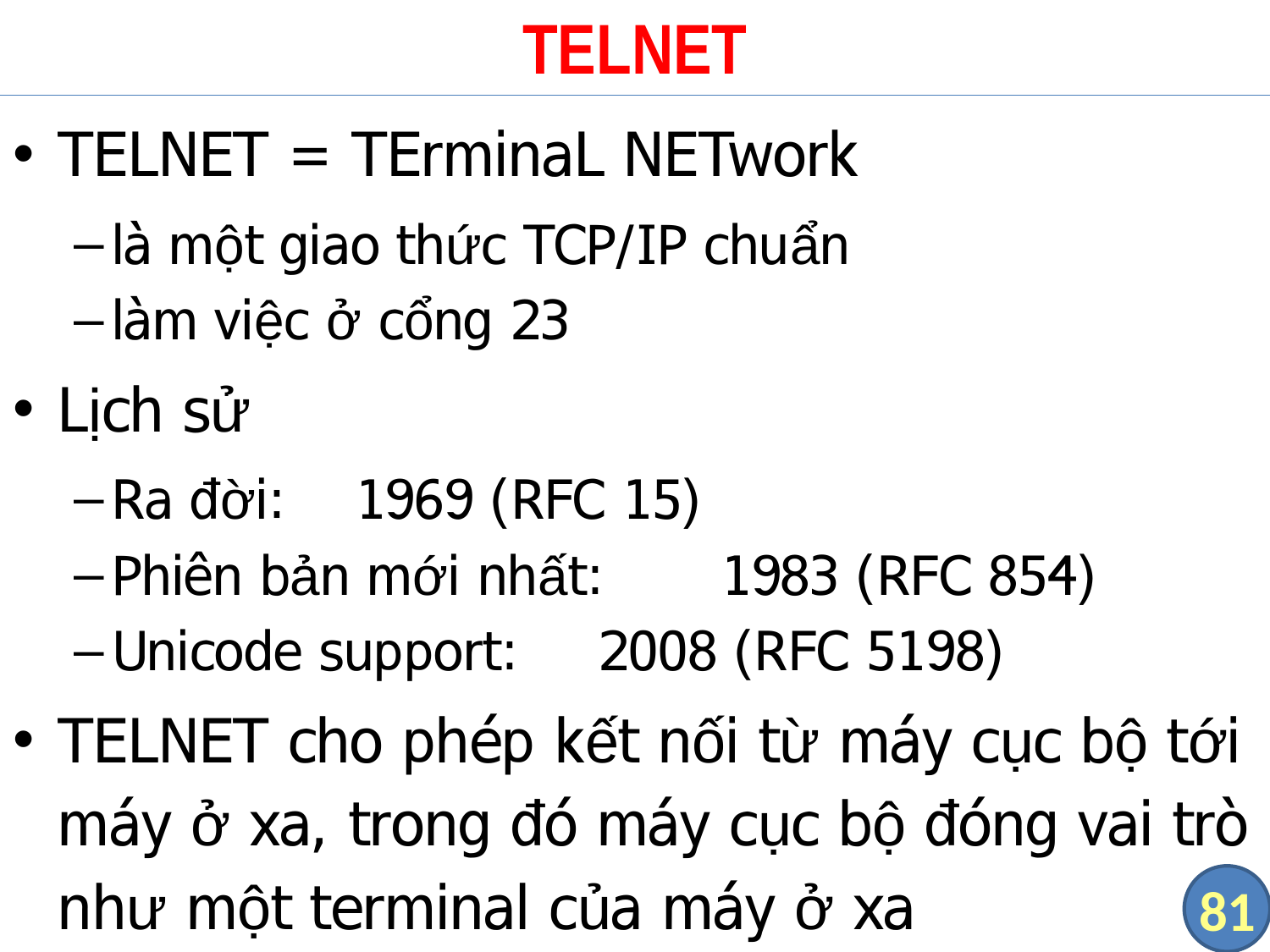

# TELNET
TELNET = TErminaL NETwork
là một giao thức TCP/IP chuẩn
làm việc ở cổng 23
Lịch sử
Ra đời: 			1969 (RFC 15)
Phiên bản mới nhất:	1983 (RFC 854)
Unicode support:	2008 (RFC 5198)
TELNET cho phép kết nối từ máy cục bộ tới máy ở xa, trong đó máy cục bộ đóng vai trò như một terminal của máy ở xa
81